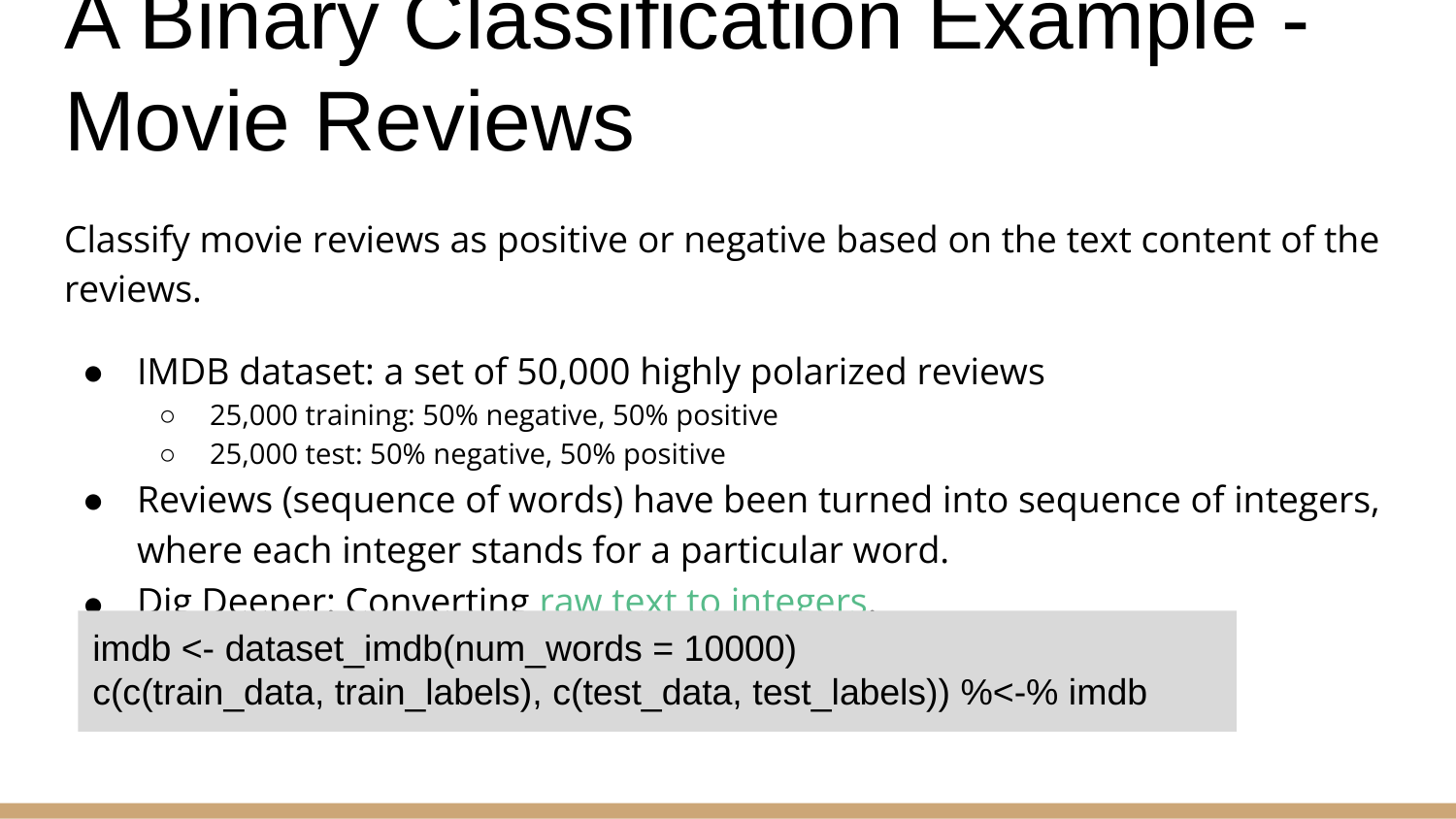

# A Binary Classification Example - Movie Reviews
Classify movie reviews as positive or negative based on the text content of the reviews.
IMDB dataset: a set of 50,000 highly polarized reviews
25,000 training: 50% negative, 50% positive
25,000 test: 50% negative, 50% positive
Reviews (sequence of words) have been turned into sequence of integers, where each integer stands for a particular word.
Dig Deeper: Converting raw text to integers.
imdb <- dataset_imdb(num_words = 10000)
c(c(train_data, train_labels), c(test_data, test_labels)) %<-% imdb